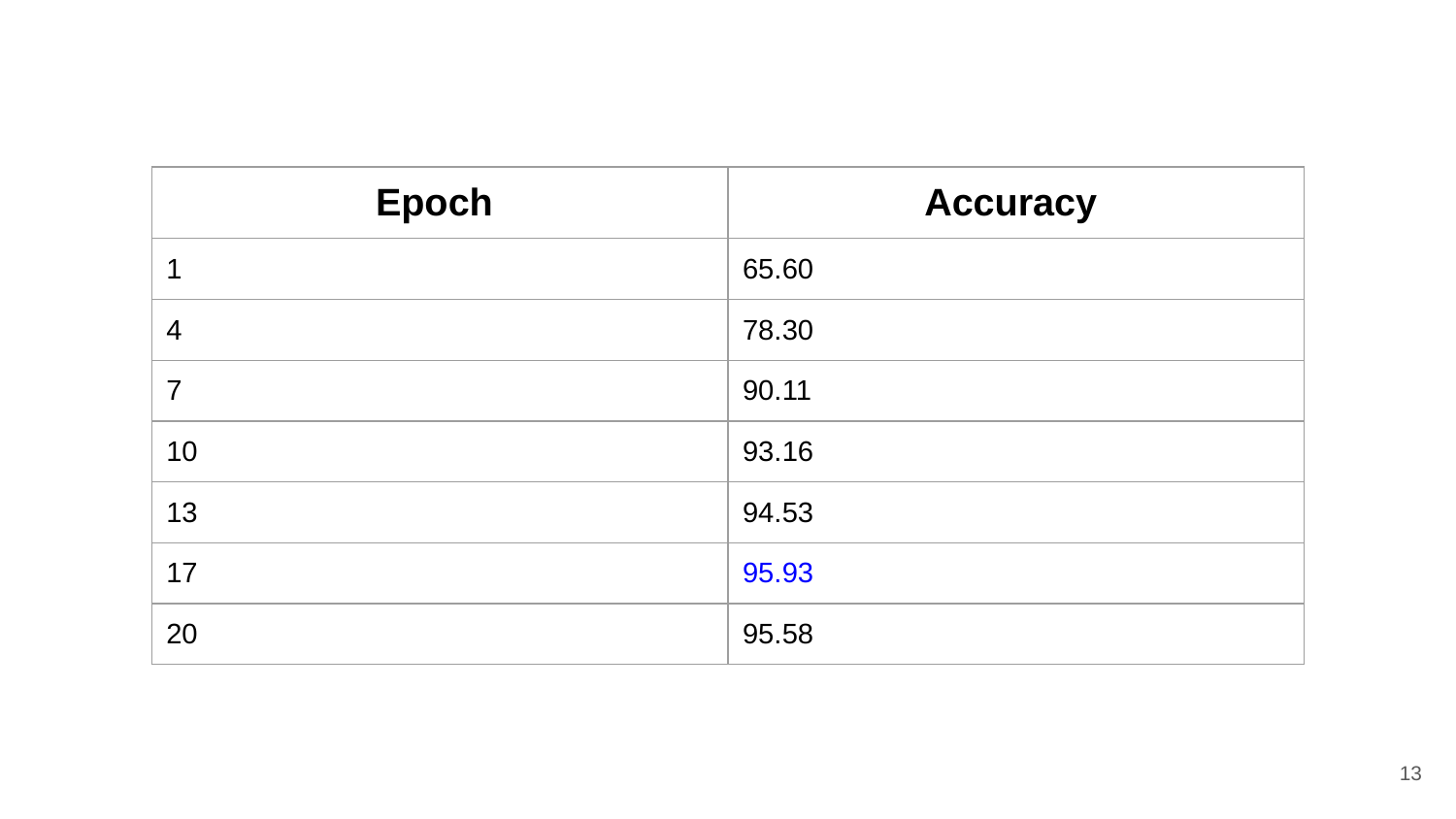

| Epoch | Accuracy |
| --- | --- |
| 1 | 65.60 |
| 4 | 78.30 |
| 7 | 90.11 |
| 10 | 93.16 |
| 13 | 94.53 |
| 17 | 95.93 |
| 20 | 95.58 |
13